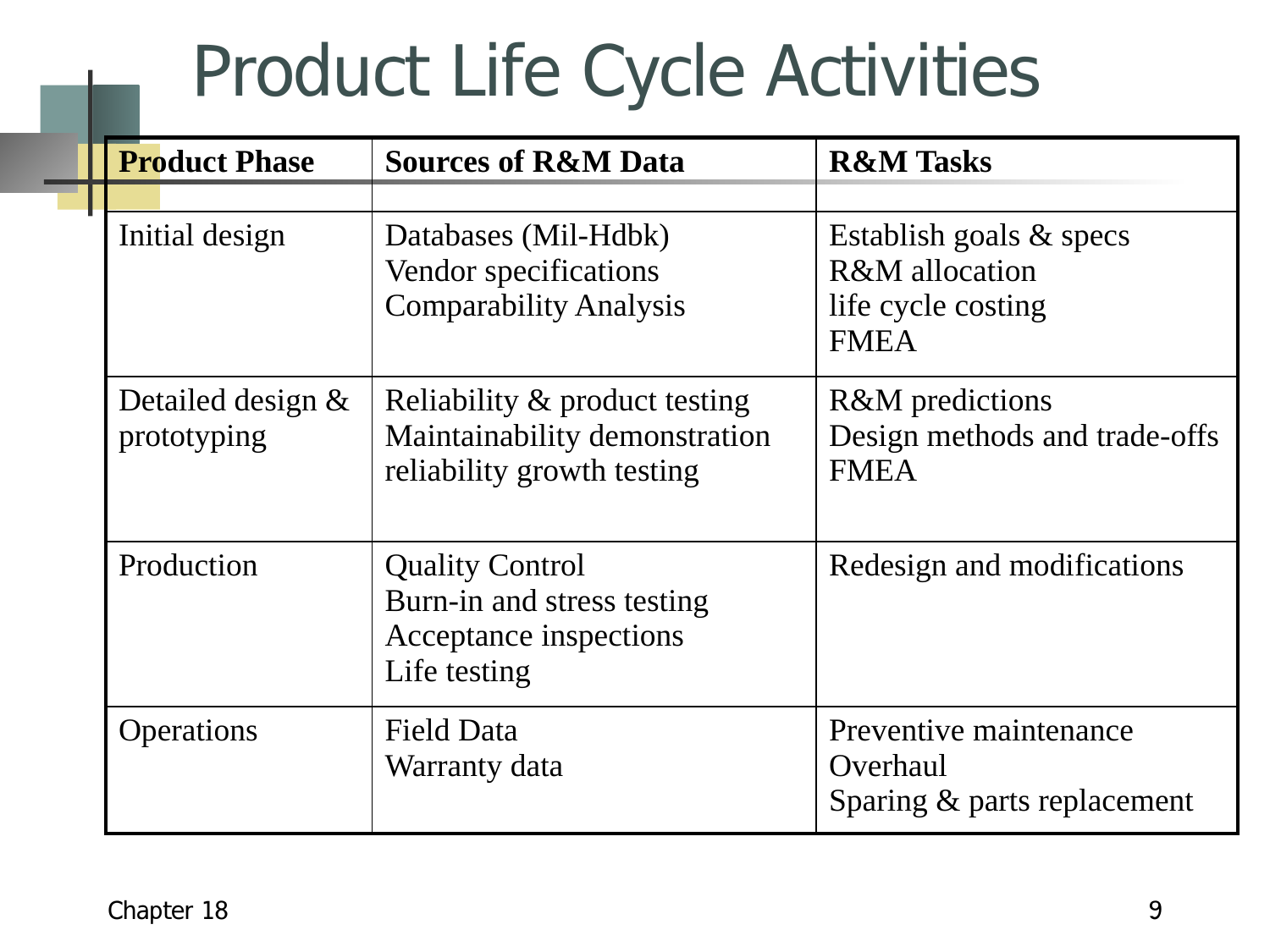

# Product Life Cycle Activities
| Product Phase | Sources of R&M Data | R&M Tasks |
| --- | --- | --- |
| Initial design | Databases (Mil-Hdbk) Vendor specifications Comparability Analysis | Establish goals & specs R&M allocation life cycle costing FMEA |
| Detailed design & prototyping | Reliability & product testing Maintainability demonstration reliability growth testing | R&M predictions Design methods and trade-offs FMEA |
| Production | Quality Control Burn-in and stress testing Acceptance inspections Life testing | Redesign and modifications |
| Operations | Field Data Warranty data | Preventive maintenance Overhaul Sparing & parts replacement |
Chapter 18
9